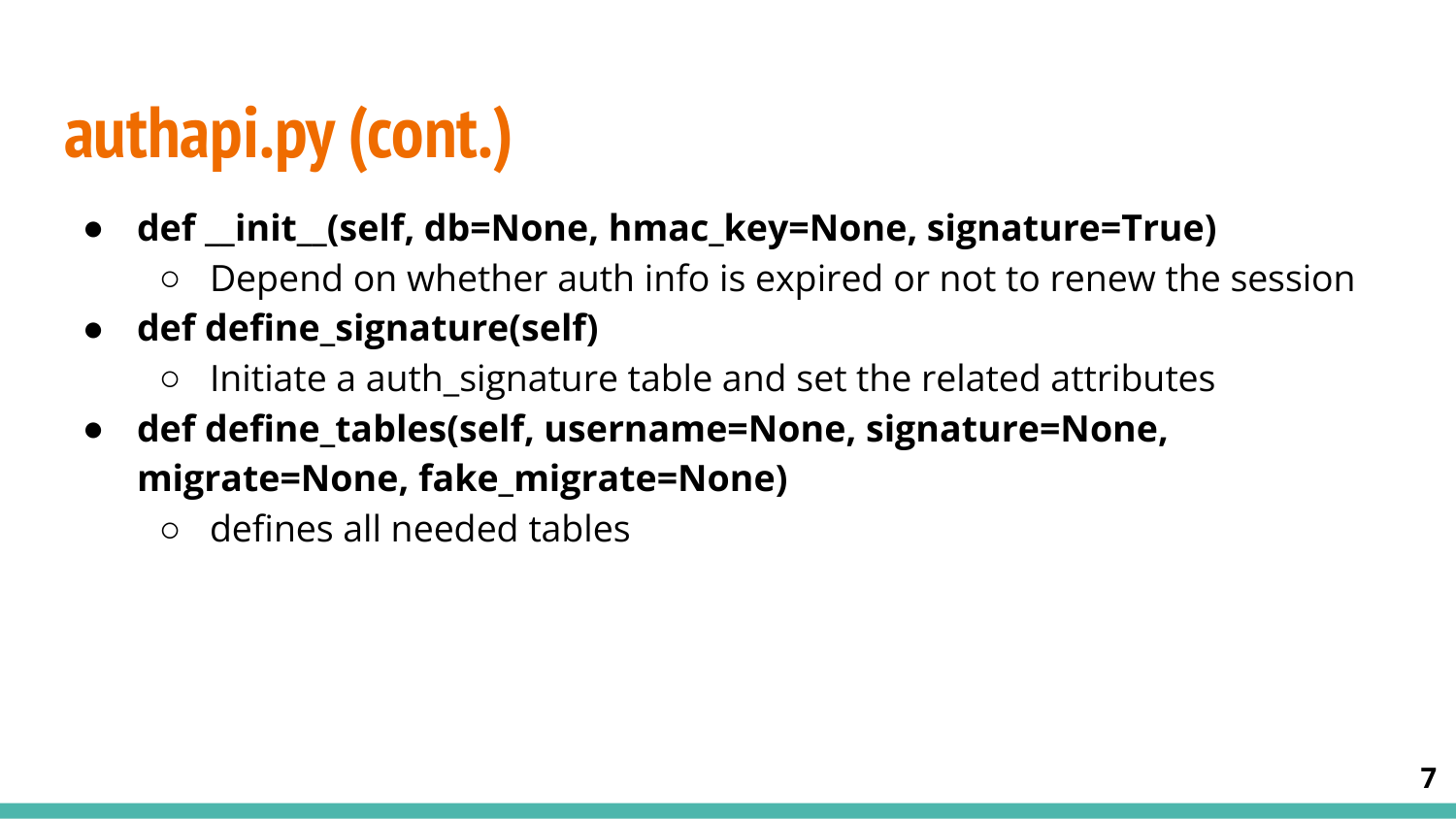

# authapi.py (cont.)
def __init__(self, db=None, hmac_key=None, signature=True)
Depend on whether auth info is expired or not to renew the session
def define_signature(self)
Initiate a auth_signature table and set the related attributes
def define_tables(self, username=None, signature=None, migrate=None, fake_migrate=None)
defines all needed tables
7